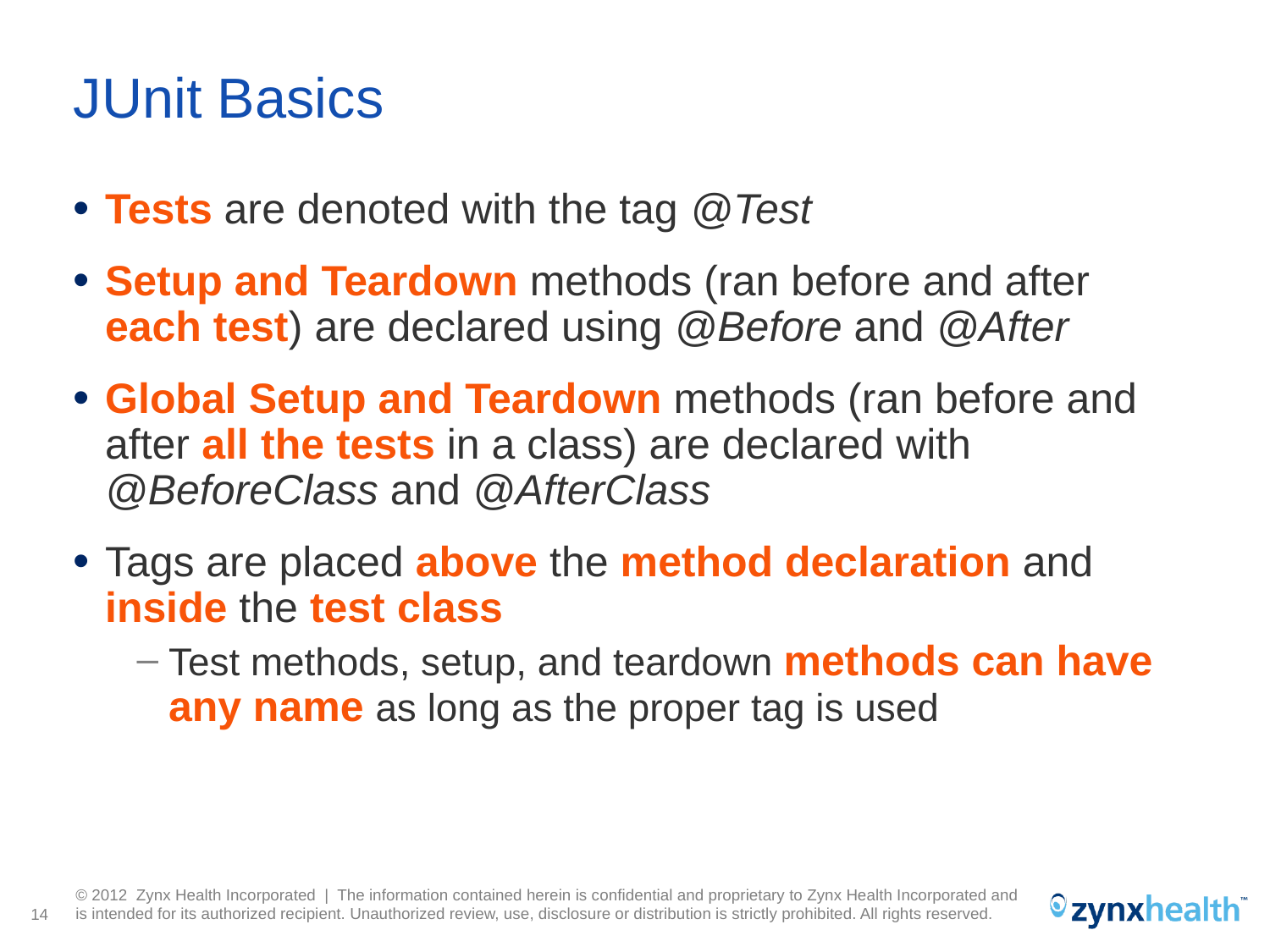

# JUnit Basics
Tests are denoted with the tag @Test
Setup and Teardown methods (ran before and after each test) are declared using @Before and @After
Global Setup and Teardown methods (ran before and after all the tests in a class) are declared with @BeforeClass and @AfterClass
Tags are placed above the method declaration and inside the test class
Test methods, setup, and teardown methods can have any name as long as the proper tag is used